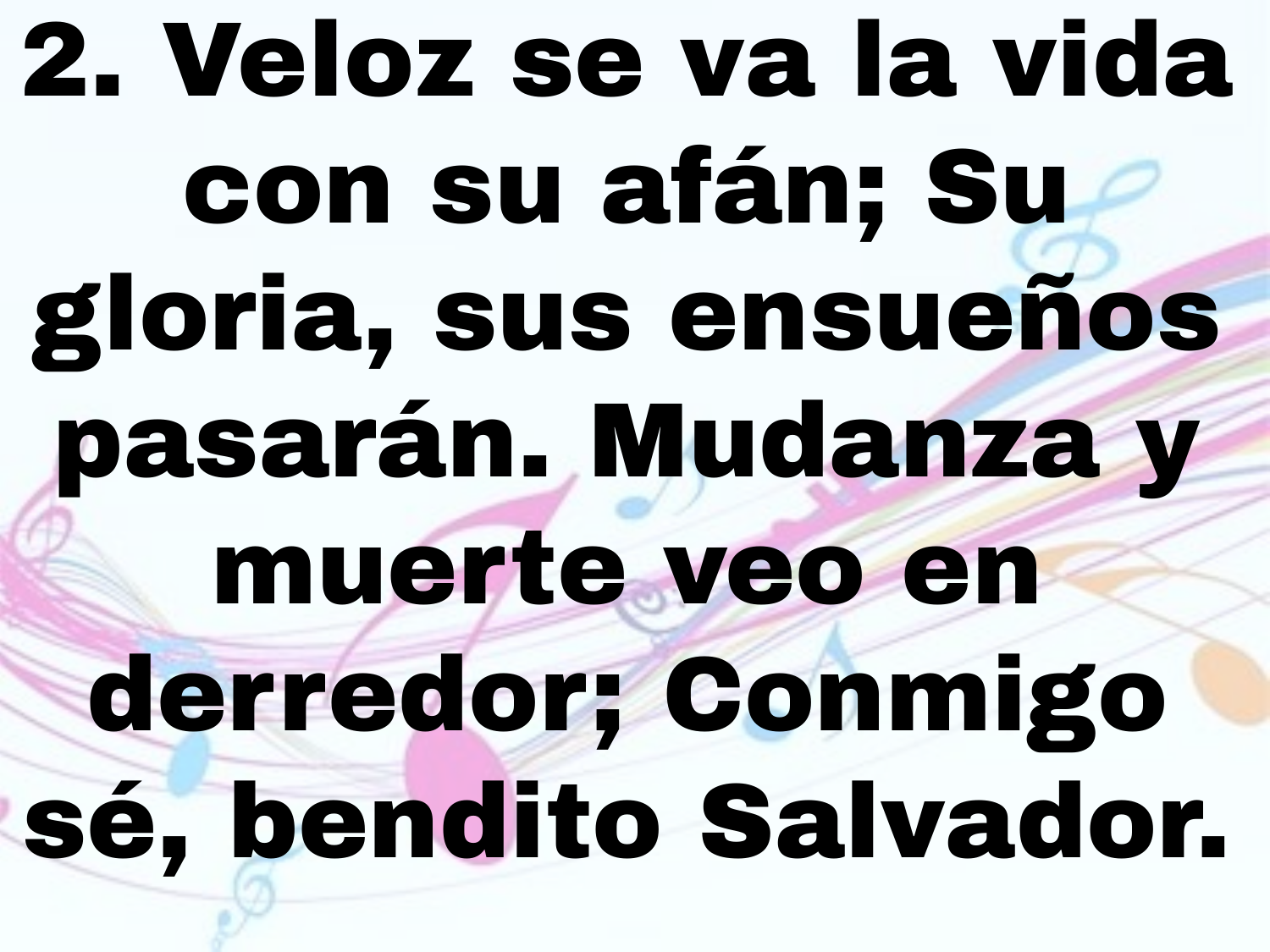

2. Veloz se va la vida con su afán; Su gloria, sus ensueños pasarán. Mudanza y muerte veo en derredor; Conmigo sé, bendito Salvador.